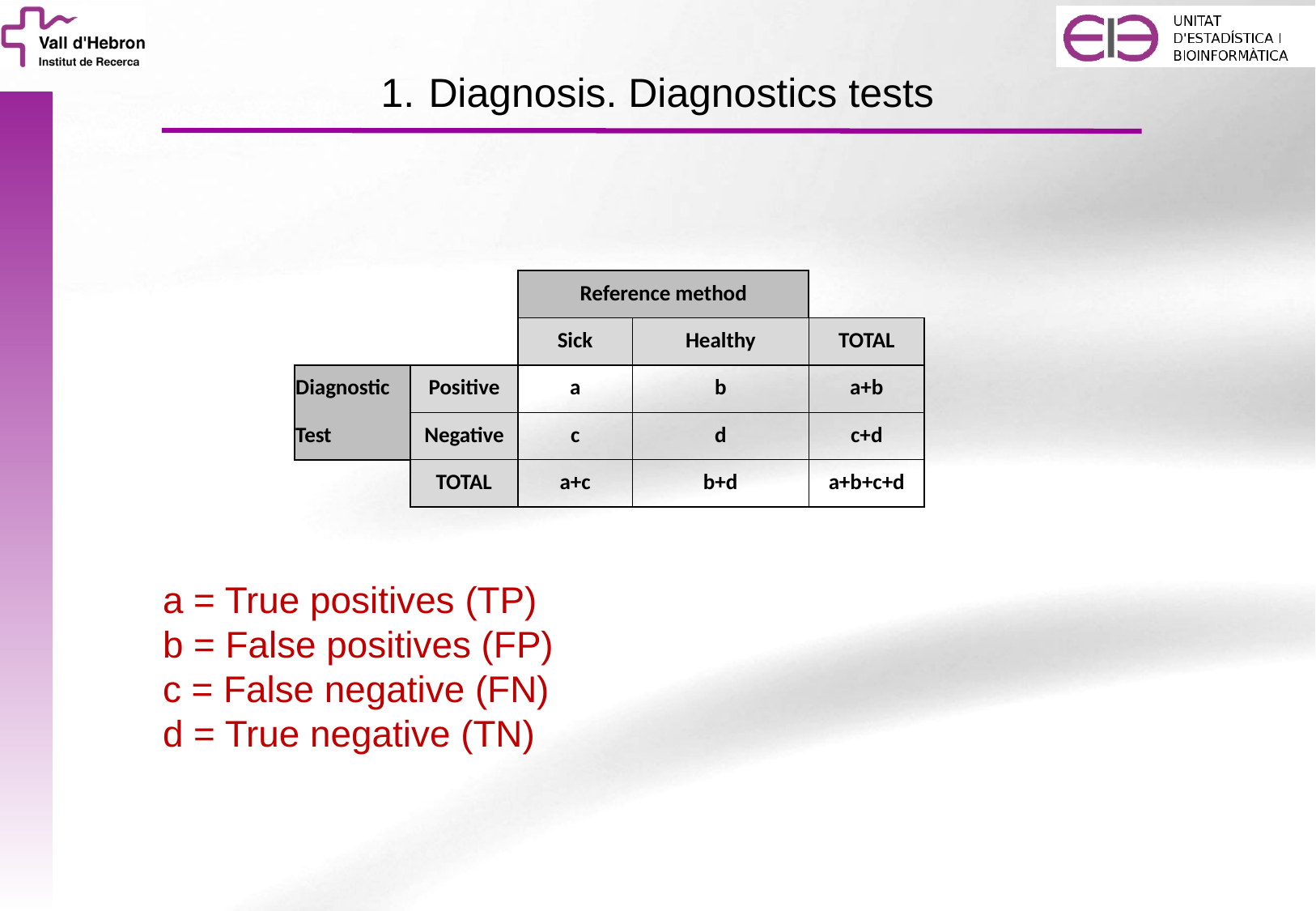

# Diagnosis. Diagnostics tests

|  |  | Reference method |  |  |
| --- | --- | --- | --- | --- |
|  |  | Sick | Healthy | TOTAL |
| Diagnostic | Positive | a | b | a+b |
| Test | Negative | c | d | c+d |
|  | TOTAL | a+c | b+d | a+b+c+d |
a = True positives (TP)
b = False positives (FP)
c = False negative (FN)
d = True negative (TN)